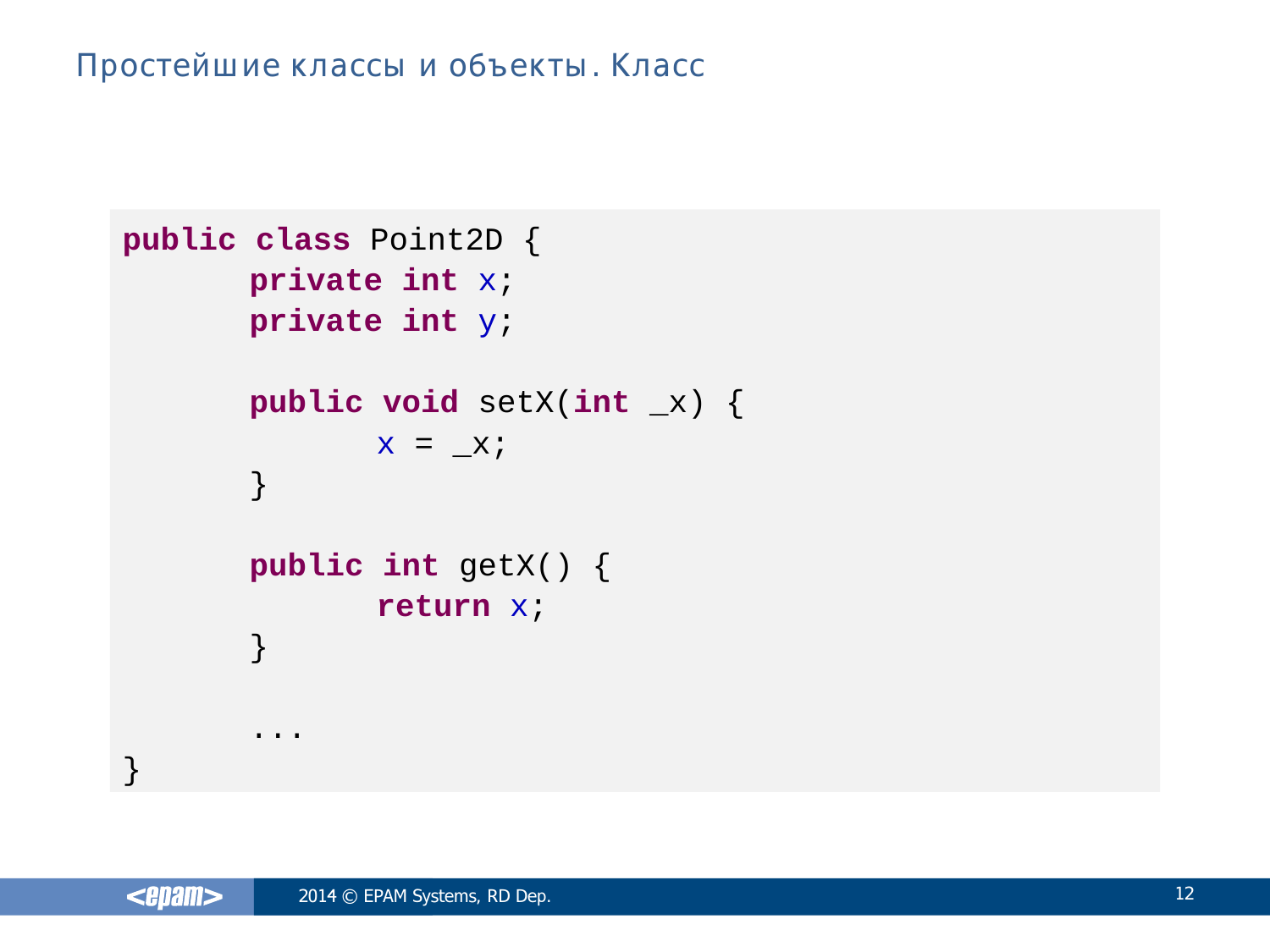

# Простейшие классы и объекты. Класс
public class Point2D {
	private int x;
	private int y;

	public void setX(int _x) {
		x = _x;
	}

	public int getX() {
		return x;
	}

	...
}
12
2014 © EPAM Systems, RD Dep.